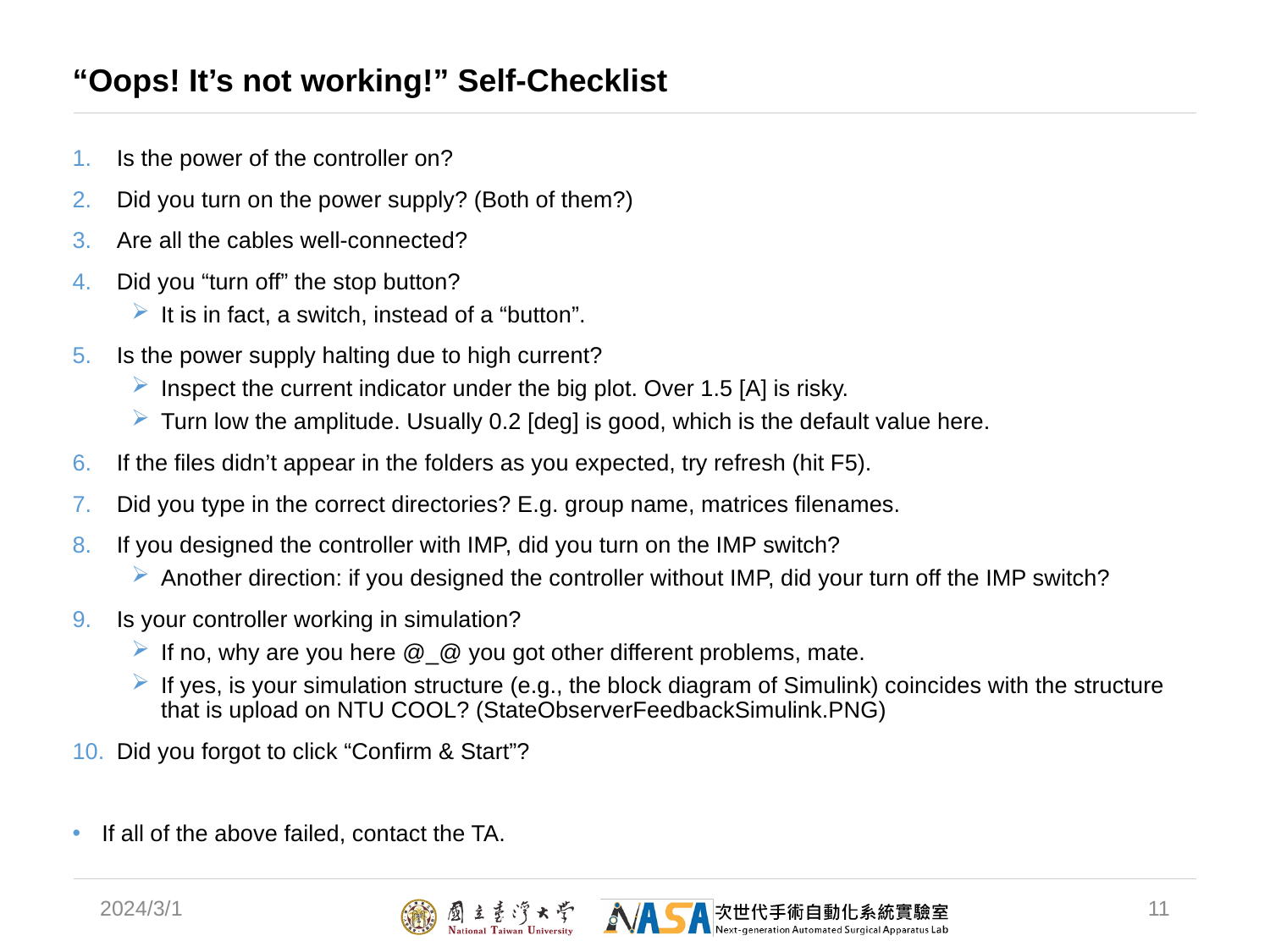

# “Oops! It’s not working!” Self-Checklist
Is the power of the controller on?
Did you turn on the power supply? (Both of them?)
Are all the cables well-connected?
Did you “turn off” the stop button?
It is in fact, a switch, instead of a “button”.
Is the power supply halting due to high current?
Inspect the current indicator under the big plot. Over 1.5 [A] is risky.
Turn low the amplitude. Usually 0.2 [deg] is good, which is the default value here.
If the files didn’t appear in the folders as you expected, try refresh (hit F5).
Did you type in the correct directories? E.g. group name, matrices filenames.
If you designed the controller with IMP, did you turn on the IMP switch?
Another direction: if you designed the controller without IMP, did your turn off the IMP switch?
Is your controller working in simulation?
If no, why are you here @_@ you got other different problems, mate.
If yes, is your simulation structure (e.g., the block diagram of Simulink) coincides with the structure that is upload on NTU COOL? (StateObserverFeedbackSimulink.PNG)
Did you forgot to click “Confirm & Start”?

If all of the above failed, contact the TA.

2024/3/1
11